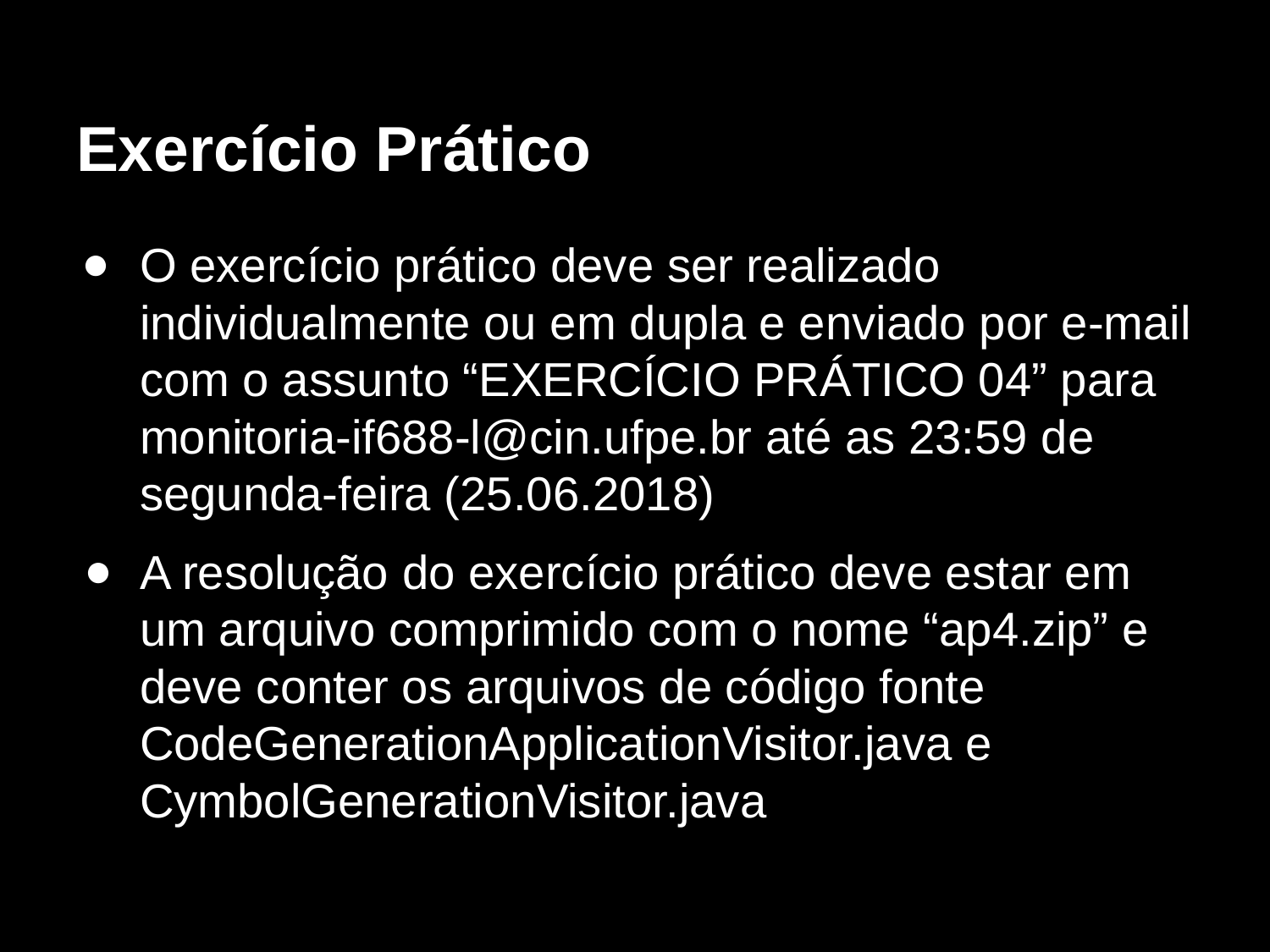

# Exercício Prático
O exercício prático deve ser realizado individualmente ou em dupla e enviado por e-mail com o assunto “EXERCÍCIO PRÁTICO 04” para monitoria-if688-l@cin.ufpe.br até as 23:59 de segunda-feira (25.06.2018)
A resolução do exercício prático deve estar em um arquivo comprimido com o nome “ap4.zip” e deve conter os arquivos de código fonte CodeGenerationApplicationVisitor.java e CymbolGenerationVisitor.java